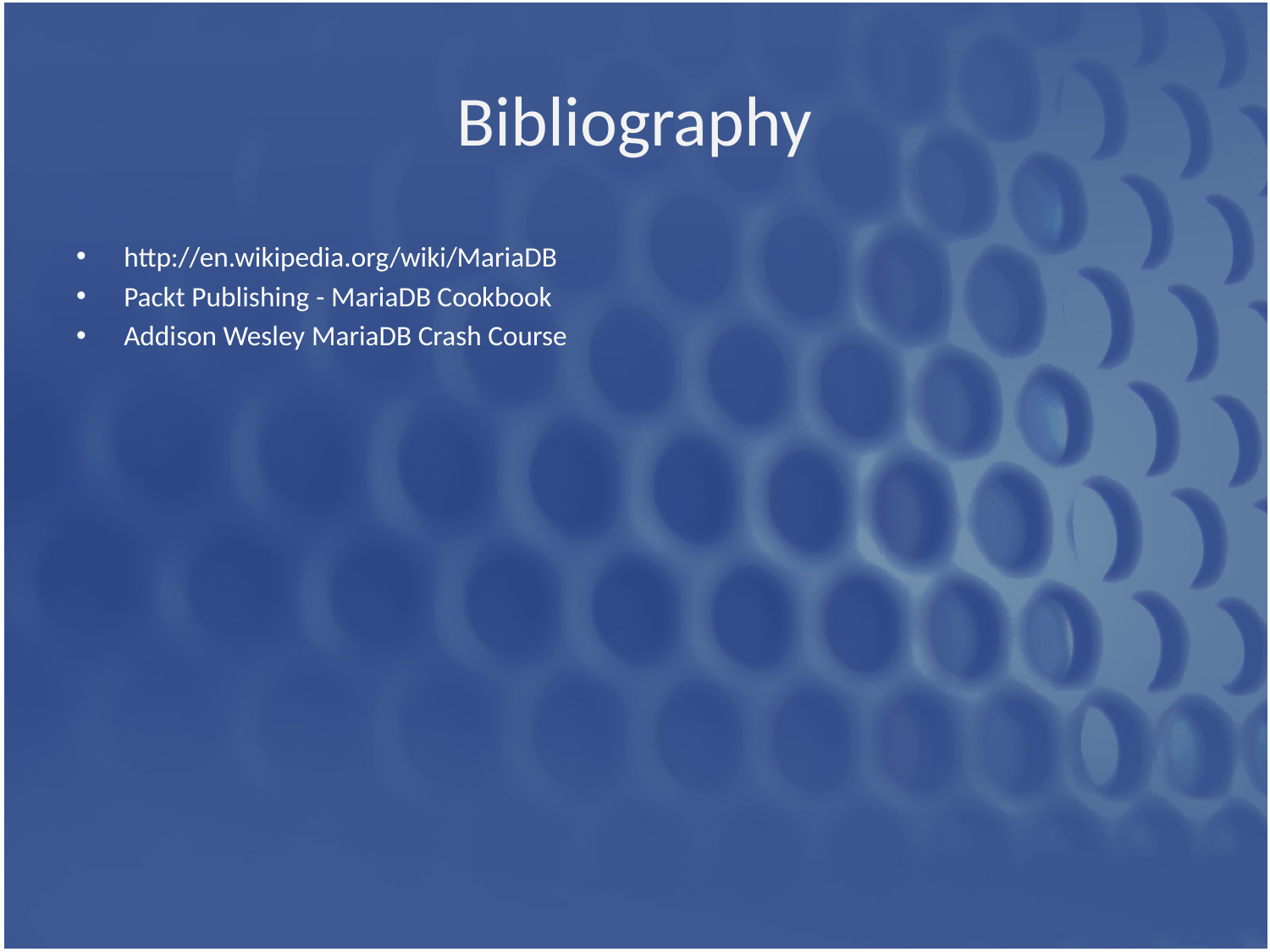

# Bibliography
http://en.wikipedia.org/wiki/MariaDB
Packt Publishing - MariaDB Cookbook
Addison Wesley MariaDB Crash Course